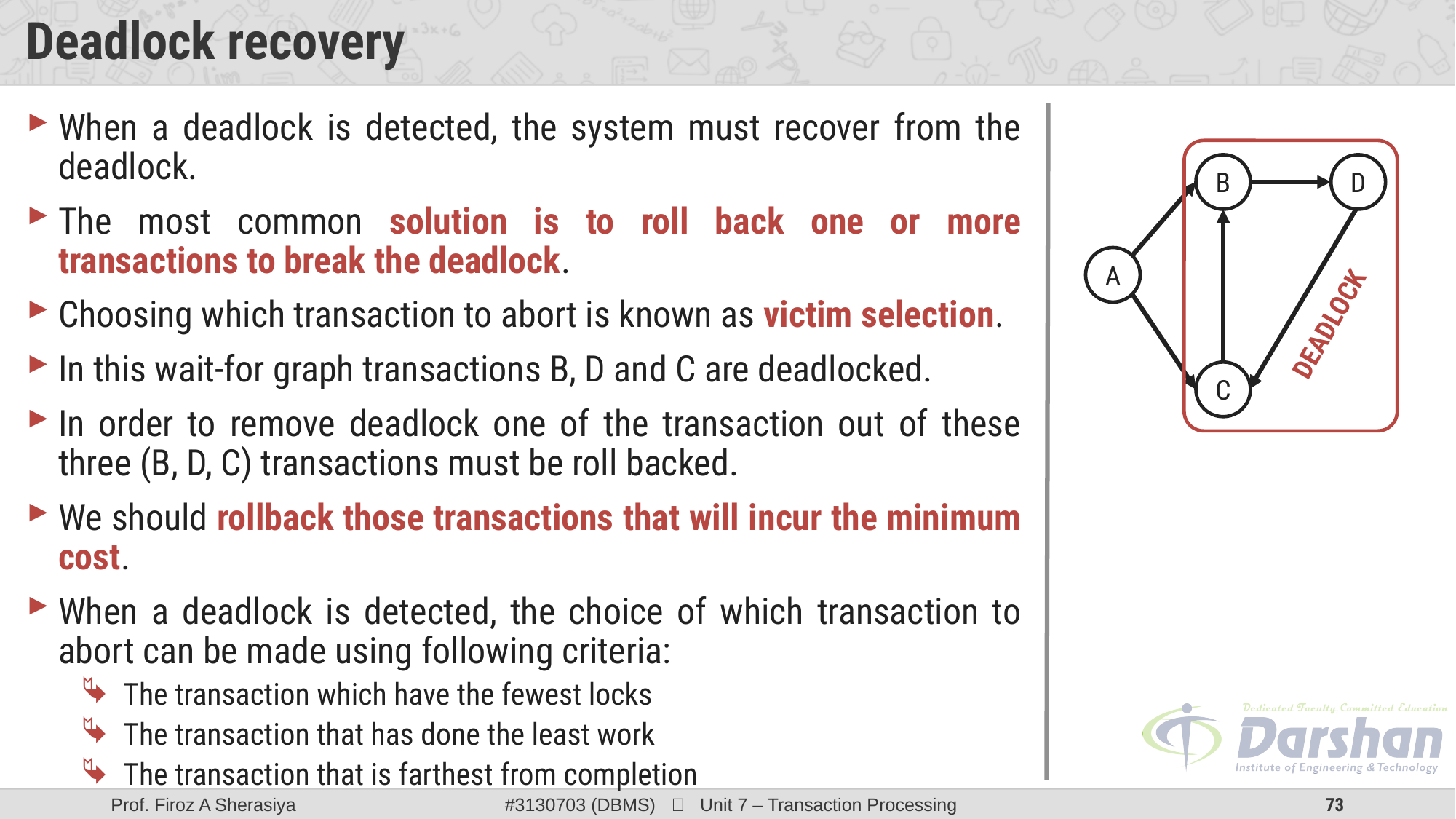

# Deadlock recovery
When a deadlock is detected, the system must recover from the deadlock.
The most common solution is to roll back one or more transactions to break the deadlock.
Choosing which transaction to abort is known as victim selection.
In this wait-for graph transactions B, D and C are deadlocked.
In order to remove deadlock one of the transaction out of these three (B, D, C) transactions must be roll backed.
We should rollback those transactions that will incur the minimum cost.
When a deadlock is detected, the choice of which transaction to abort can be made using following criteria:
The transaction which have the fewest locks
The transaction that has done the least work
The transaction that is farthest from completion

B
D
A
DEADLOCK
C